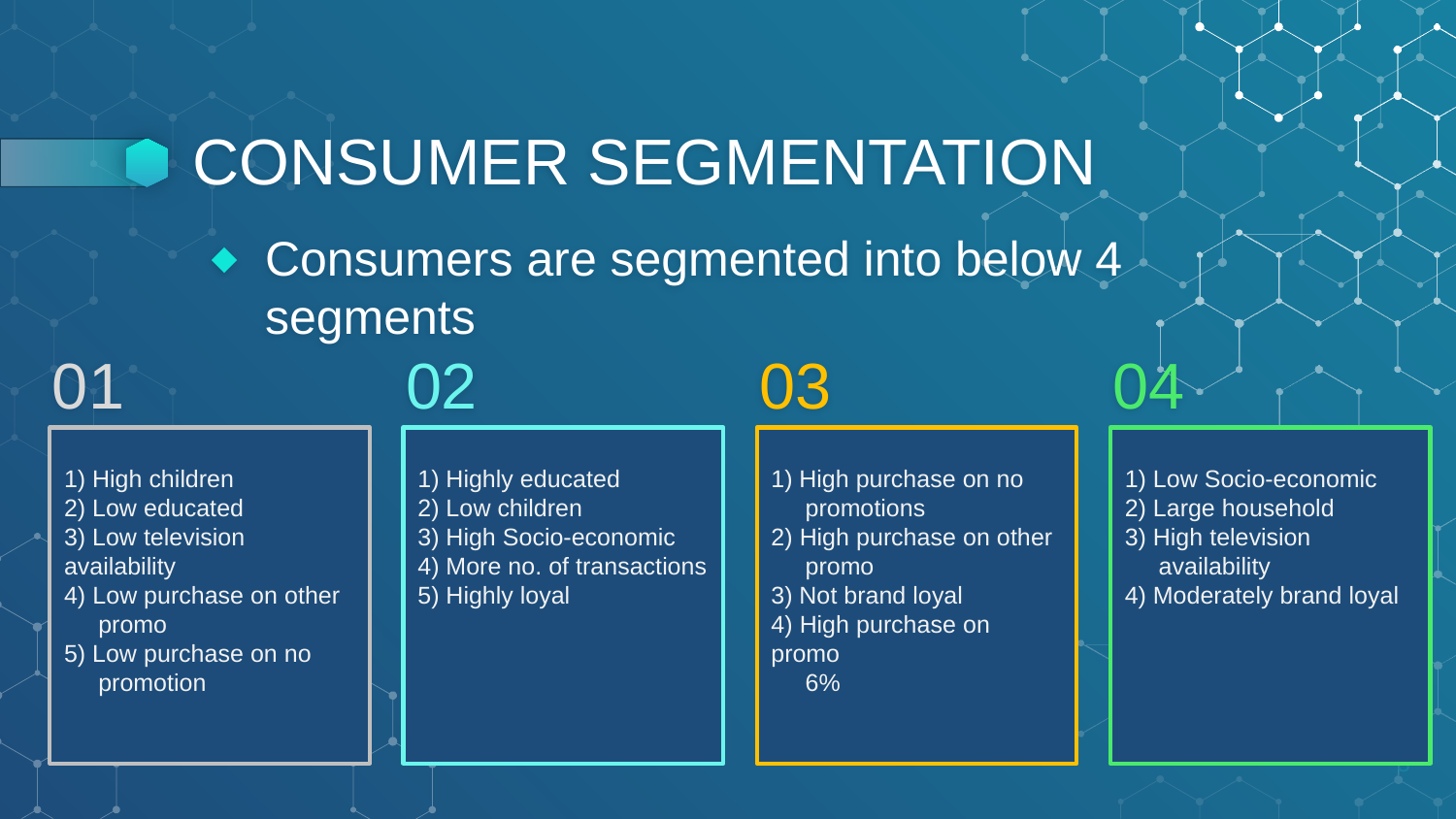

# CONSUMER SEGMENTATION
Consumers are segmented into below 4 segments
  01
  02
  03
  04

1) High children
2) Low educated
3) Low television availability
4) Low purchase on other
     promo
5) Low purchase on no
     promotion

1) Highly educated
2) Low children
3) High Socio-economic
4) More no. of transactions
5) Highly loyal

1) High purchase on no
     promotions
2) High purchase on other
     promo
3) Not brand loyal
4) High purchase on promo
     6%

1) Low Socio-economic
2) Large household
3) High television
     availability
4) Moderately brand loyal
3